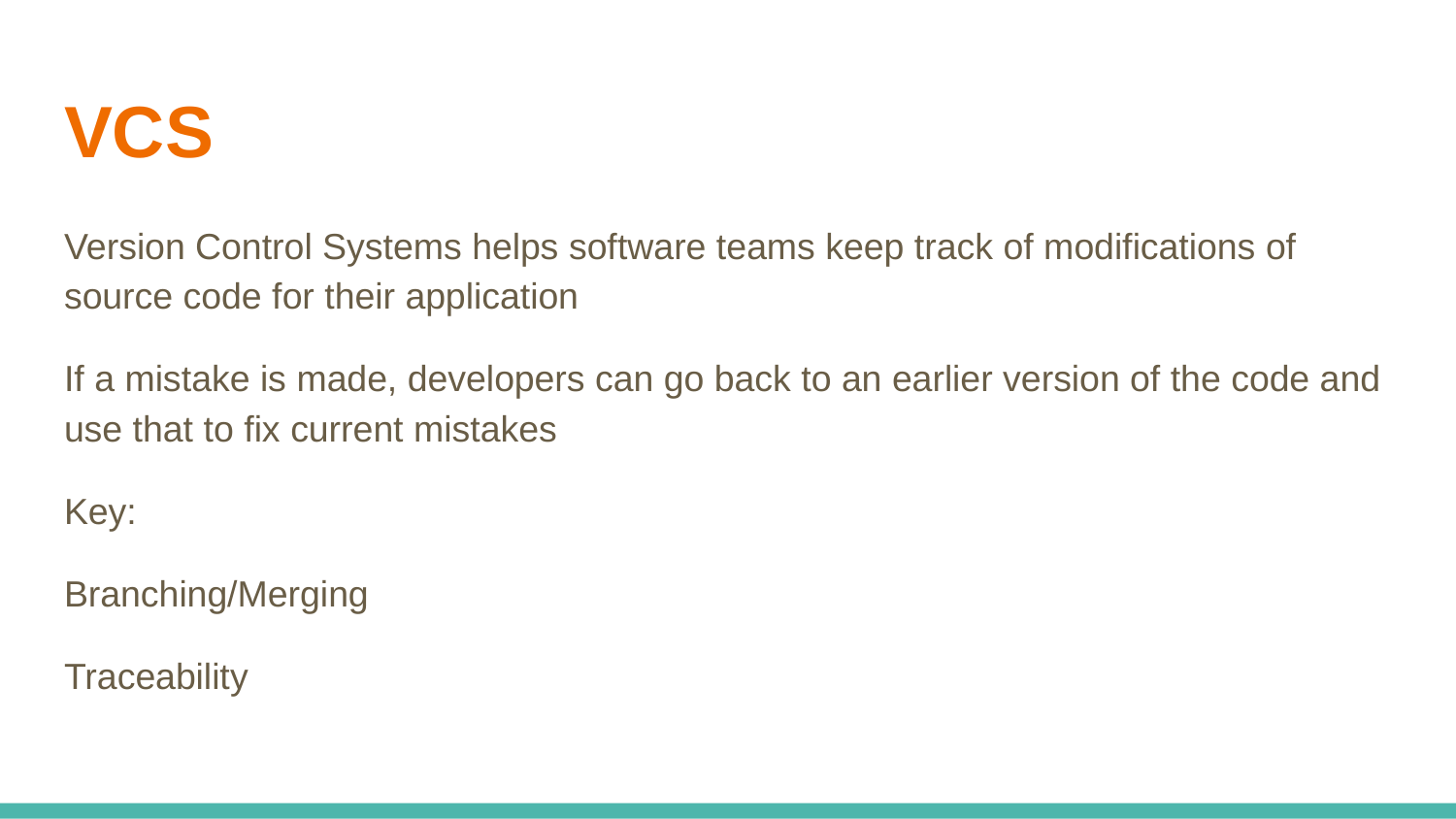

# VCS
Version Control Systems helps software teams keep track of modifications of source code for their application
If a mistake is made, developers can go back to an earlier version of the code and use that to fix current mistakes
Key:
Branching/Merging
Traceability